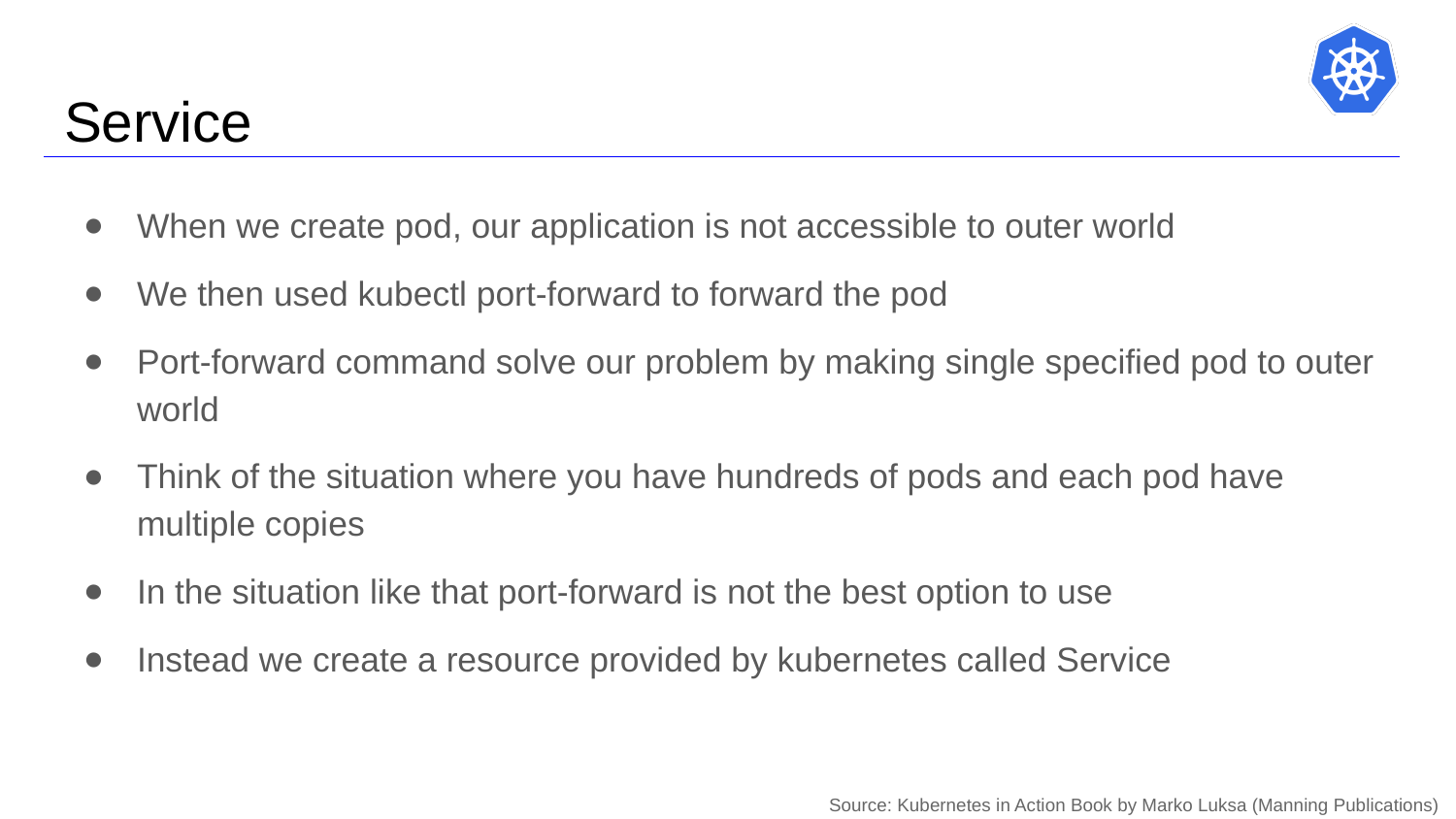

# Service
When we create pod, our application is not accessible to outer world
We then used kubectl port-forward to forward the pod
Port-forward command solve our problem by making single specified pod to outer world
Think of the situation where you have hundreds of pods and each pod have multiple copies
In the situation like that port-forward is not the best option to use
Instead we create a resource provided by kubernetes called Service